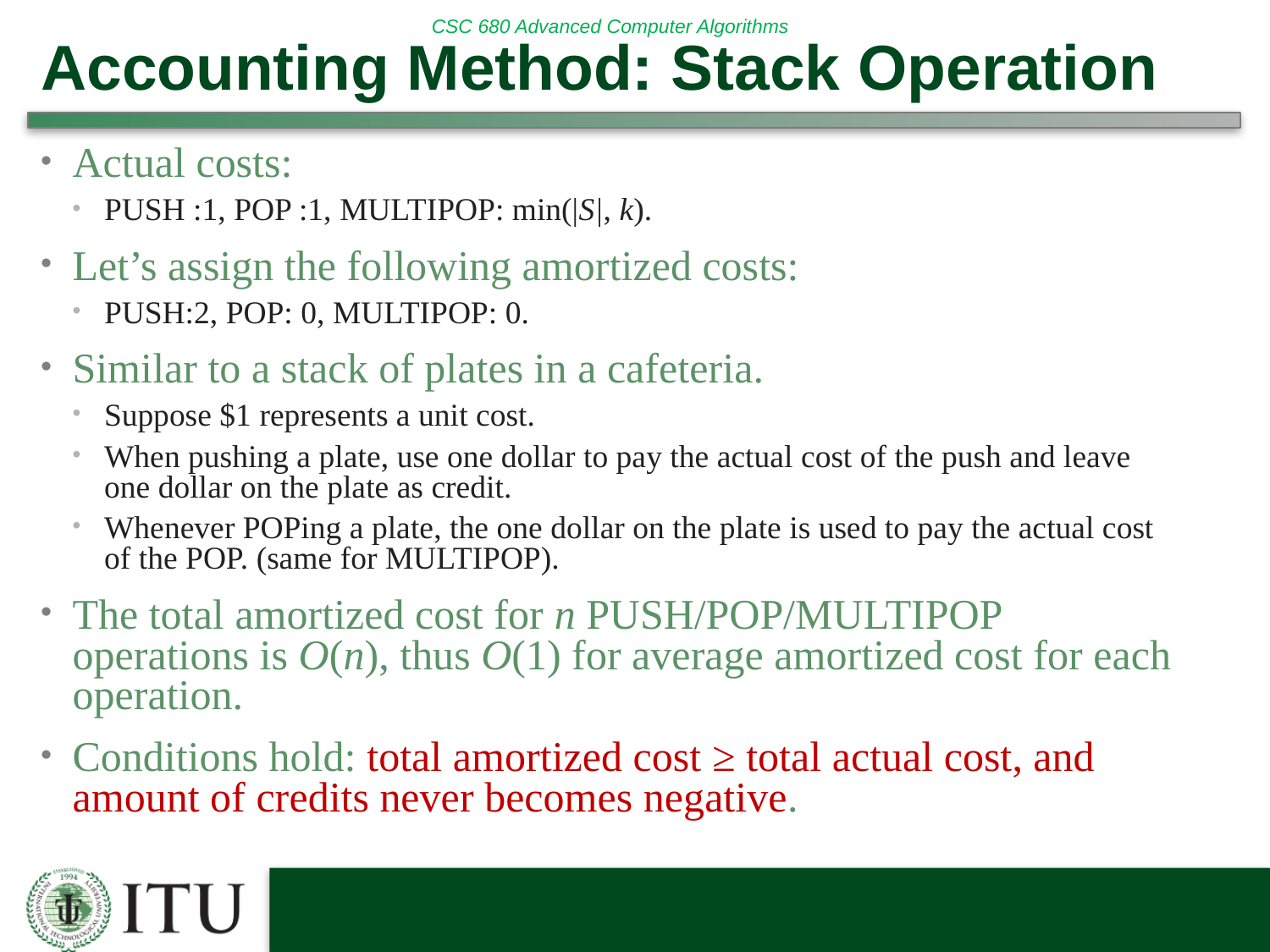

# Accounting Method: Stack Operation
Actual costs:
PUSH :1, POP :1, MULTIPOP: min(|S|, k).
Let’s assign the following amortized costs:
PUSH:2, POP: 0, MULTIPOP: 0.
Similar to a stack of plates in a cafeteria.
Suppose $1 represents a unit cost.
When pushing a plate, use one dollar to pay the actual cost of the push and leave one dollar on the plate as credit.
Whenever POPing a plate, the one dollar on the plate is used to pay the actual cost of the POP. (same for MULTIPOP).
The total amortized cost for n PUSH/POP/MULTIPOP operations is O(n), thus O(1) for average amortized cost for each operation.
Conditions hold: total amortized cost ≥ total actual cost, and amount of credits never becomes negative.